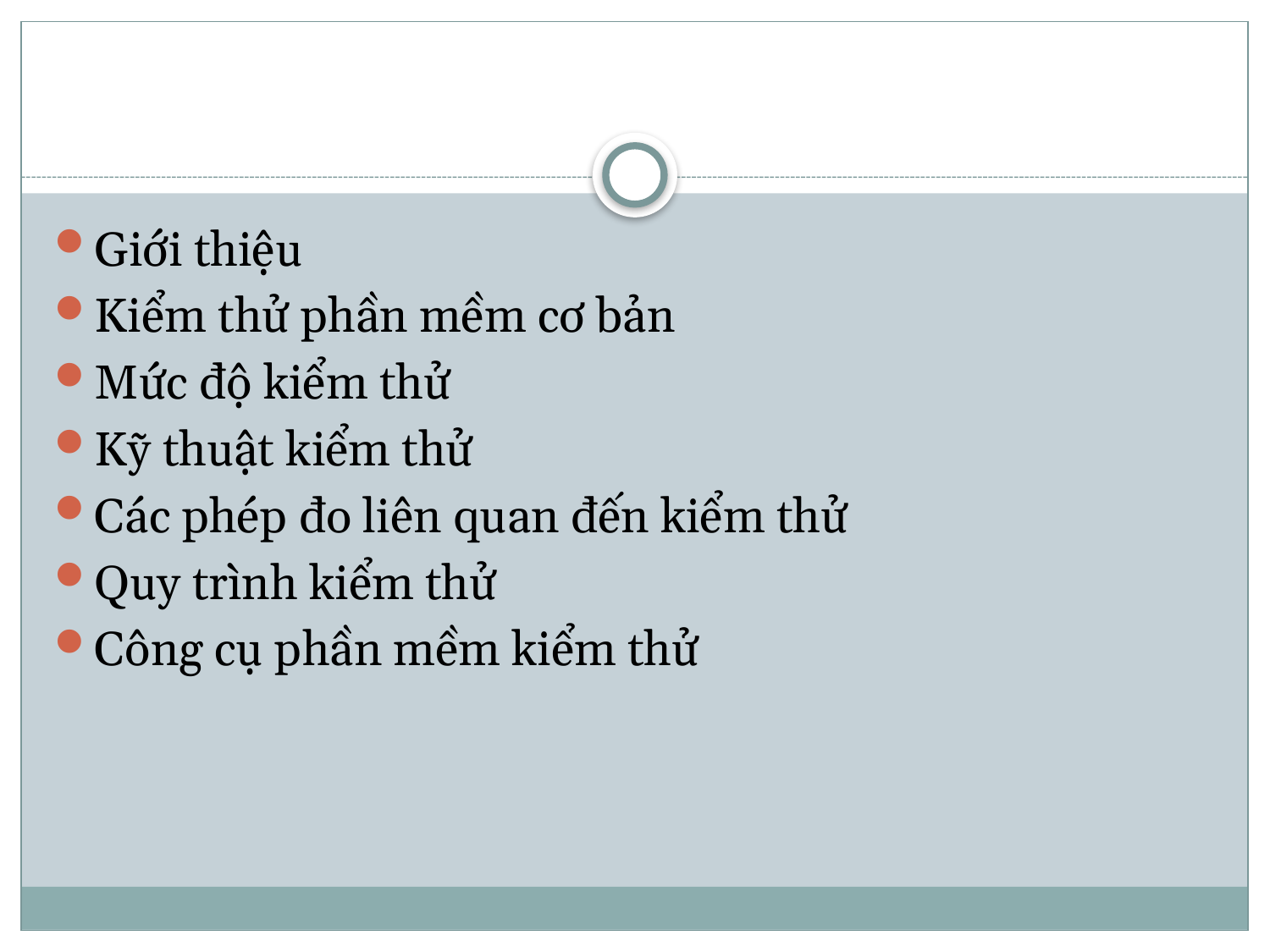

#
Giới thiệu
Kiểm thử phần mềm cơ bản
Mức độ kiểm thử
Kỹ thuật kiểm thử
Các phép đo liên quan đến kiểm thử
Quy trình kiểm thử
Công cụ phần mềm kiểm thử